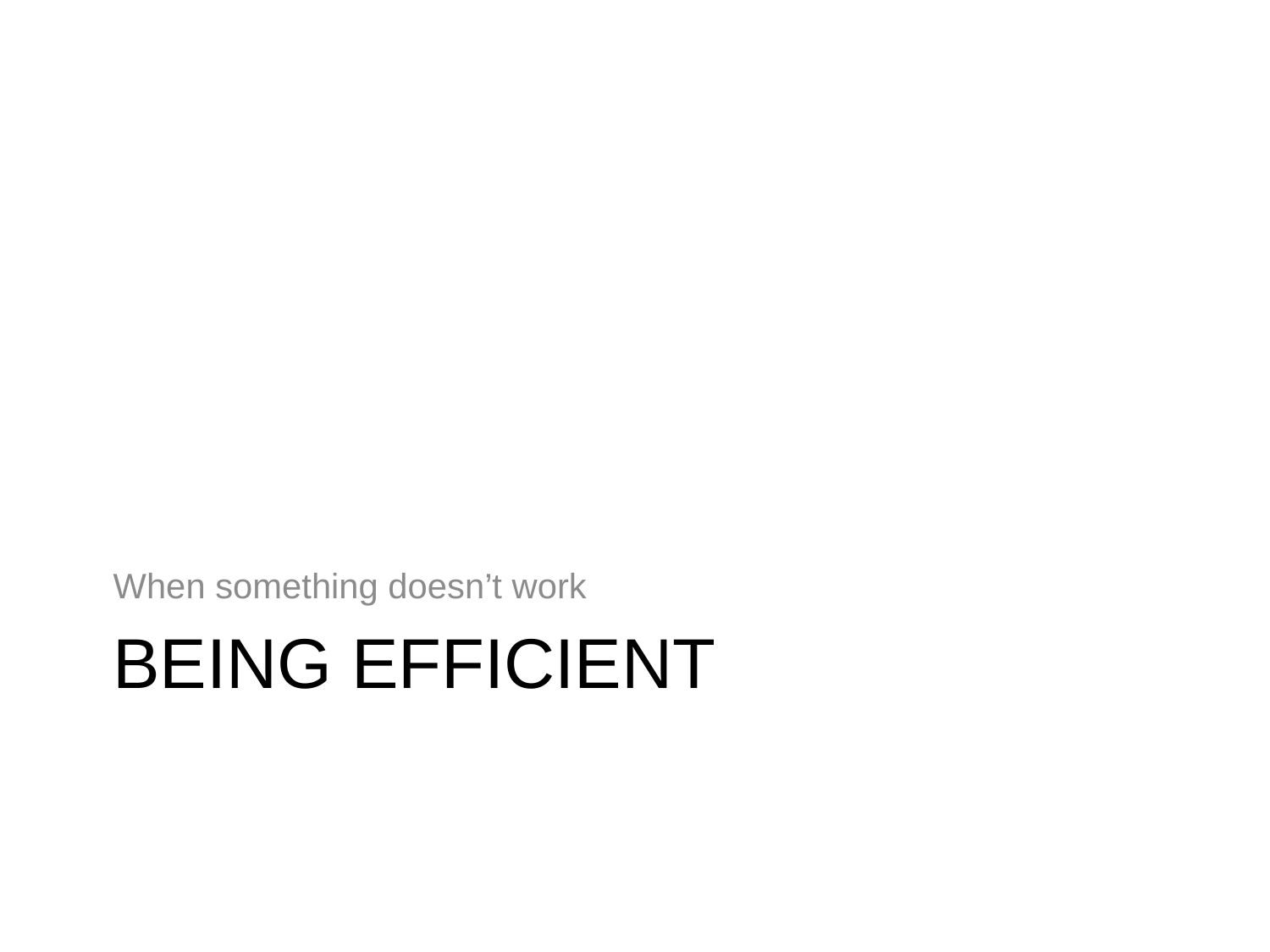

When something doesn’t work
# Being Efficient